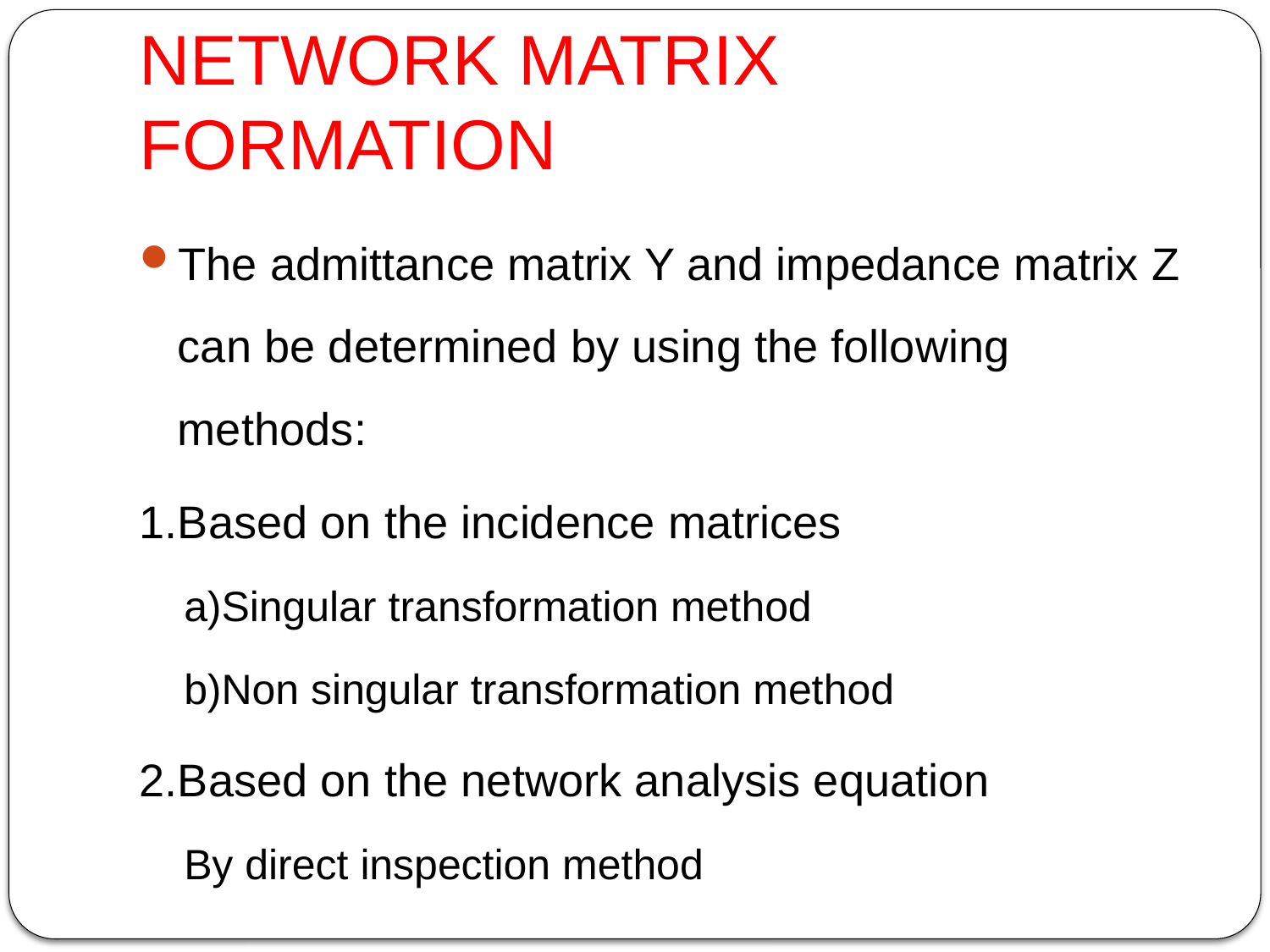

# NETWORK MATRIX FORMATION
The admittance matrix Y and impedance matrix Z can be determined by using the following methods:
1.Based on the incidence matrices
a)Singular transformation method
b)Non singular transformation method
2.Based on the network analysis equation
By direct inspection method